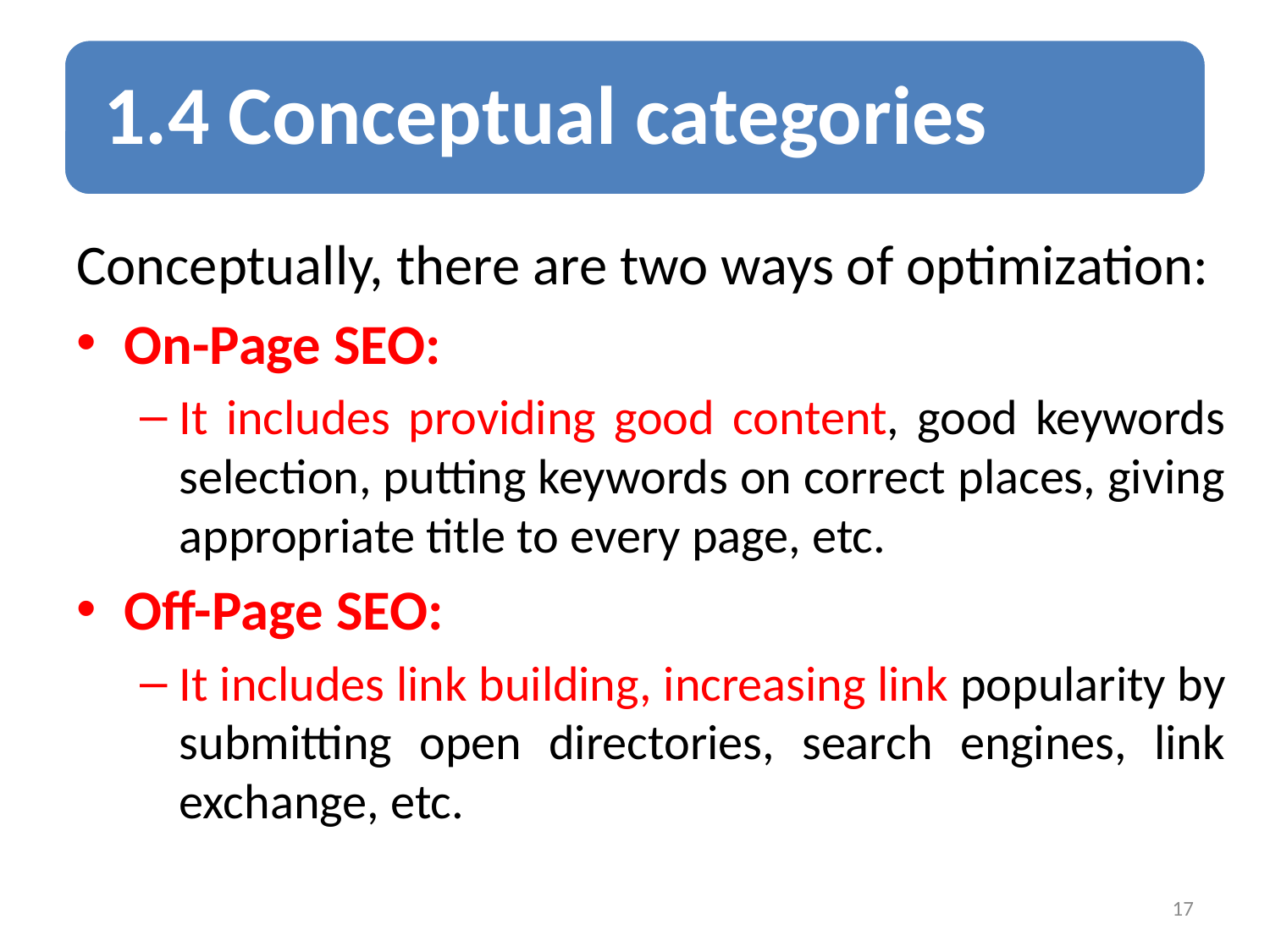

1.4 Conceptual categories
Conceptually, there are two ways of optimization:
On-Page SEO:
It includes providing good content, good keywords selection, putting keywords on correct places, giving appropriate title to every page, etc.
Off-Page SEO:
It includes link building, increasing link popularity by submitting open directories, search engines, link exchange, etc.
17